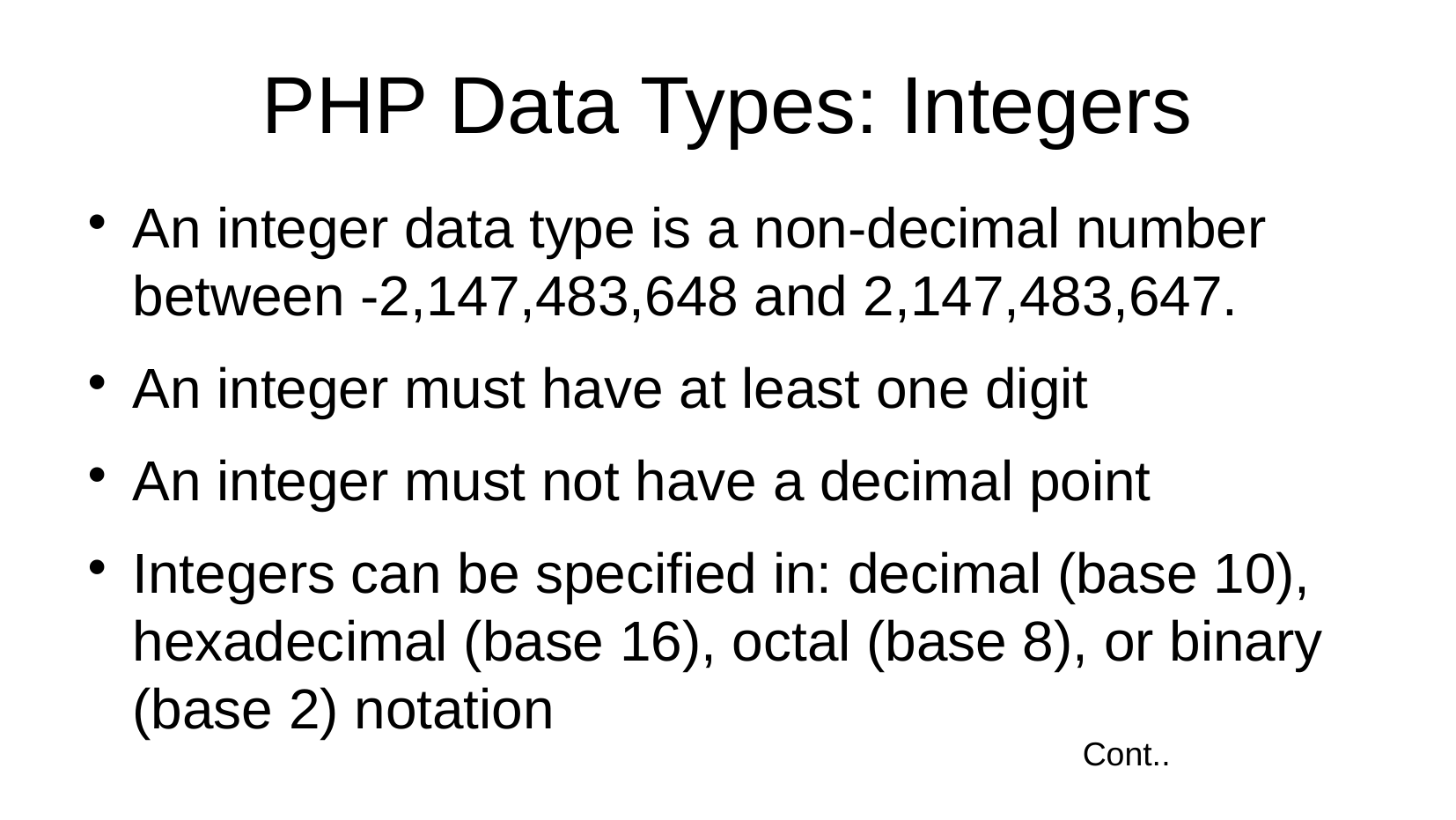

PHP Data Types: Integers
An integer data type is a non-decimal number between -2,147,483,648 and 2,147,483,647.
An integer must have at least one digit
An integer must not have a decimal point
Integers can be specified in: decimal (base 10), hexadecimal (base 16), octal (base 8), or binary (base 2) notation
Cont..